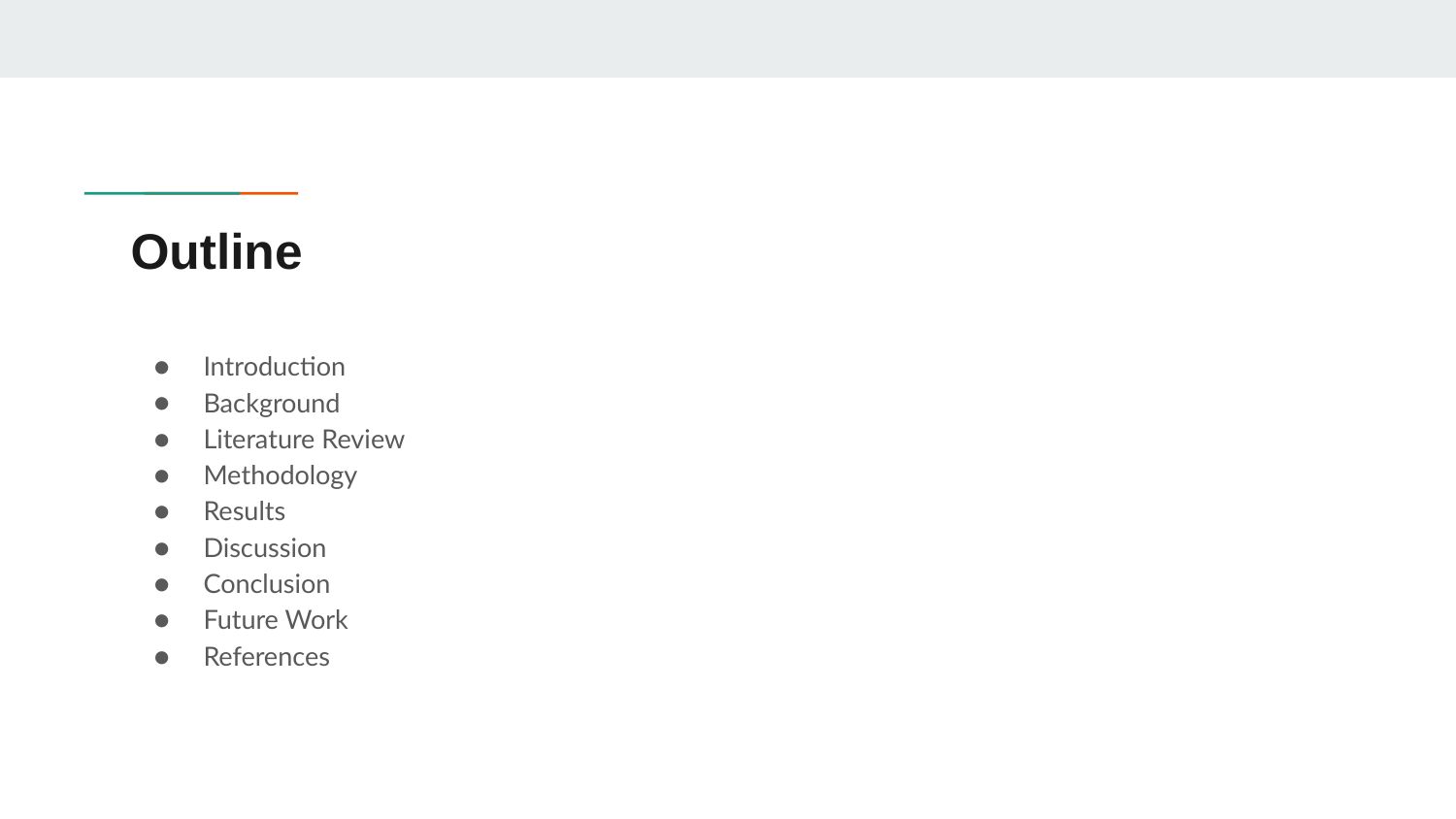

# Outline
Introduction
Background
Literature Review
Methodology
Results
Discussion
Conclusion
Future Work
References